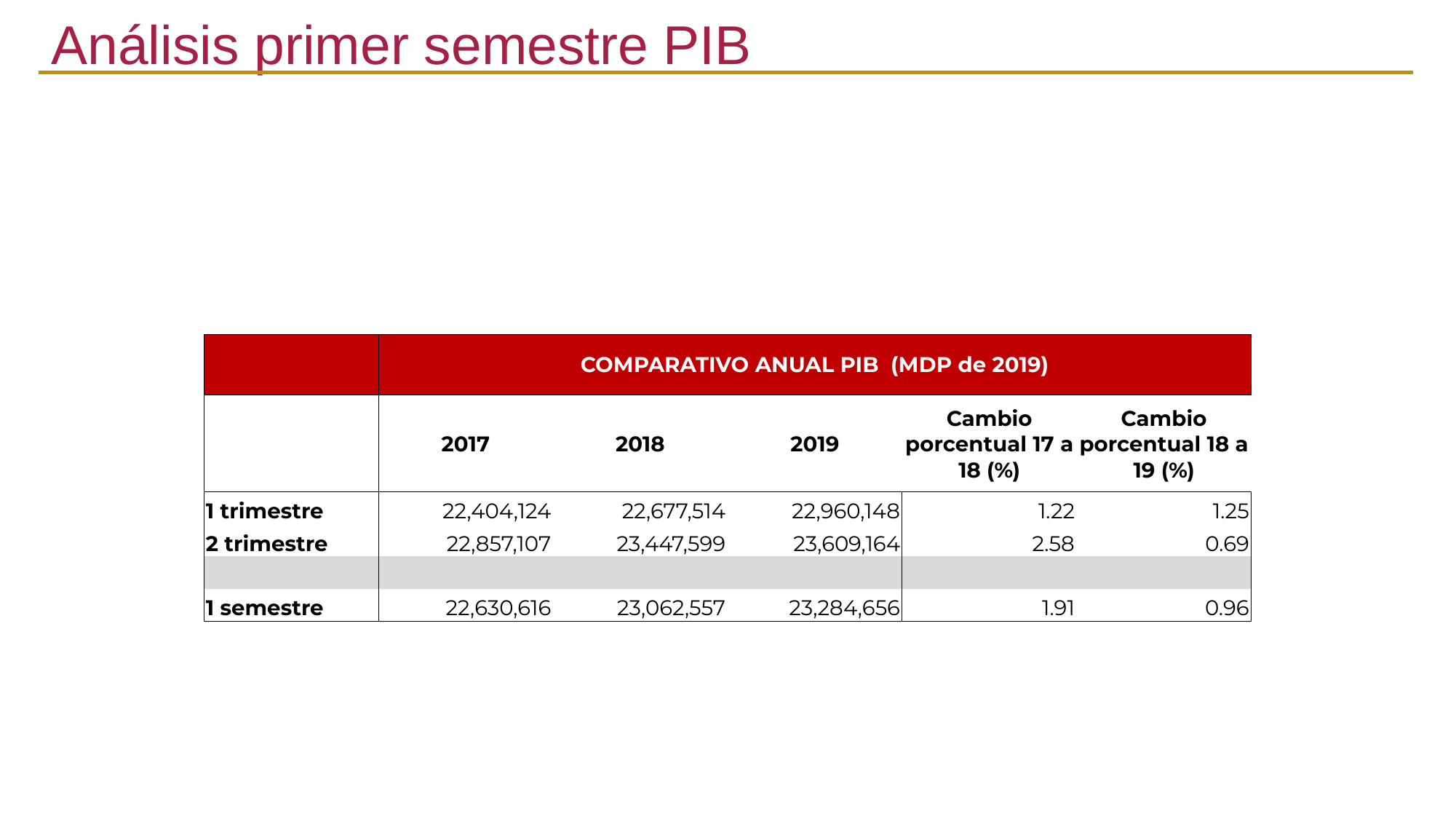

Análisis primer semestre PIB
|  | COMPARATIVO ANUAL PIB (MDP de 2019) |  |  |  |  |
| --- | --- | --- | --- | --- | --- |
|  | 2017 | 2018 | 2019 | Cambio porcentual 17 a 18 (%) | Cambio porcentual 18 a 19 (%) |
| 1 trimestre | 22,404,124 | 22,677,514 | 22,960,148 | 1.22 | 1.25 |
| 2 trimestre | 22,857,107 | 23,447,599 | 23,609,164 | 2.58 | 0.69 |
|  |  |  |  |  |  |
| 1 semestre | 22,630,616 | 23,062,557 | 23,284,656 | 1.91 | 0.96 |